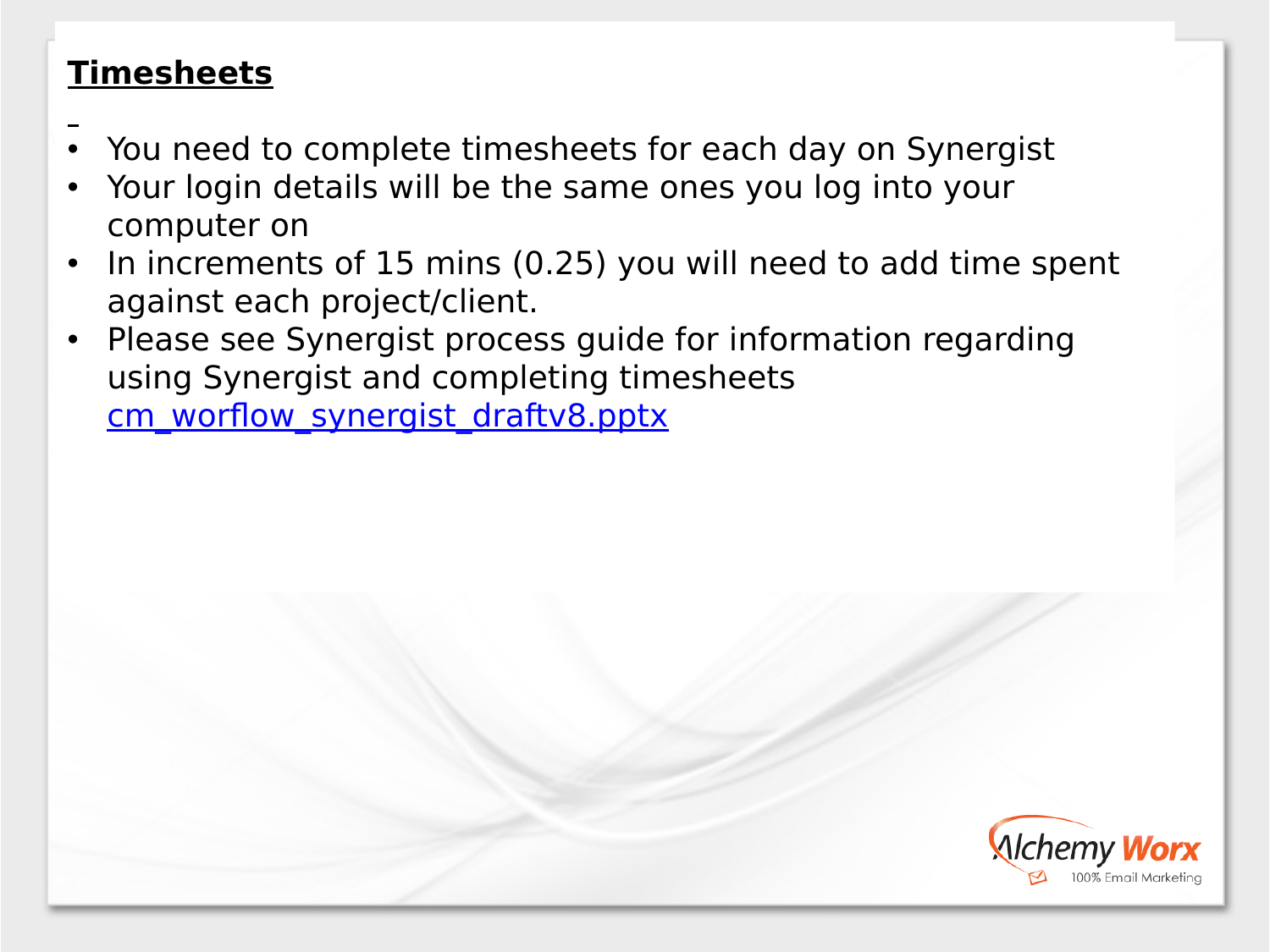

Timesheets
You need to complete timesheets for each day on Synergist
Your login details will be the same ones you log into your computer on
In increments of 15 mins (0.25) you will need to add time spent against each project/client.
Please see Synergist process guide for information regarding using Synergist and completing timesheets cm_worflow_synergist_draftv8.pptx